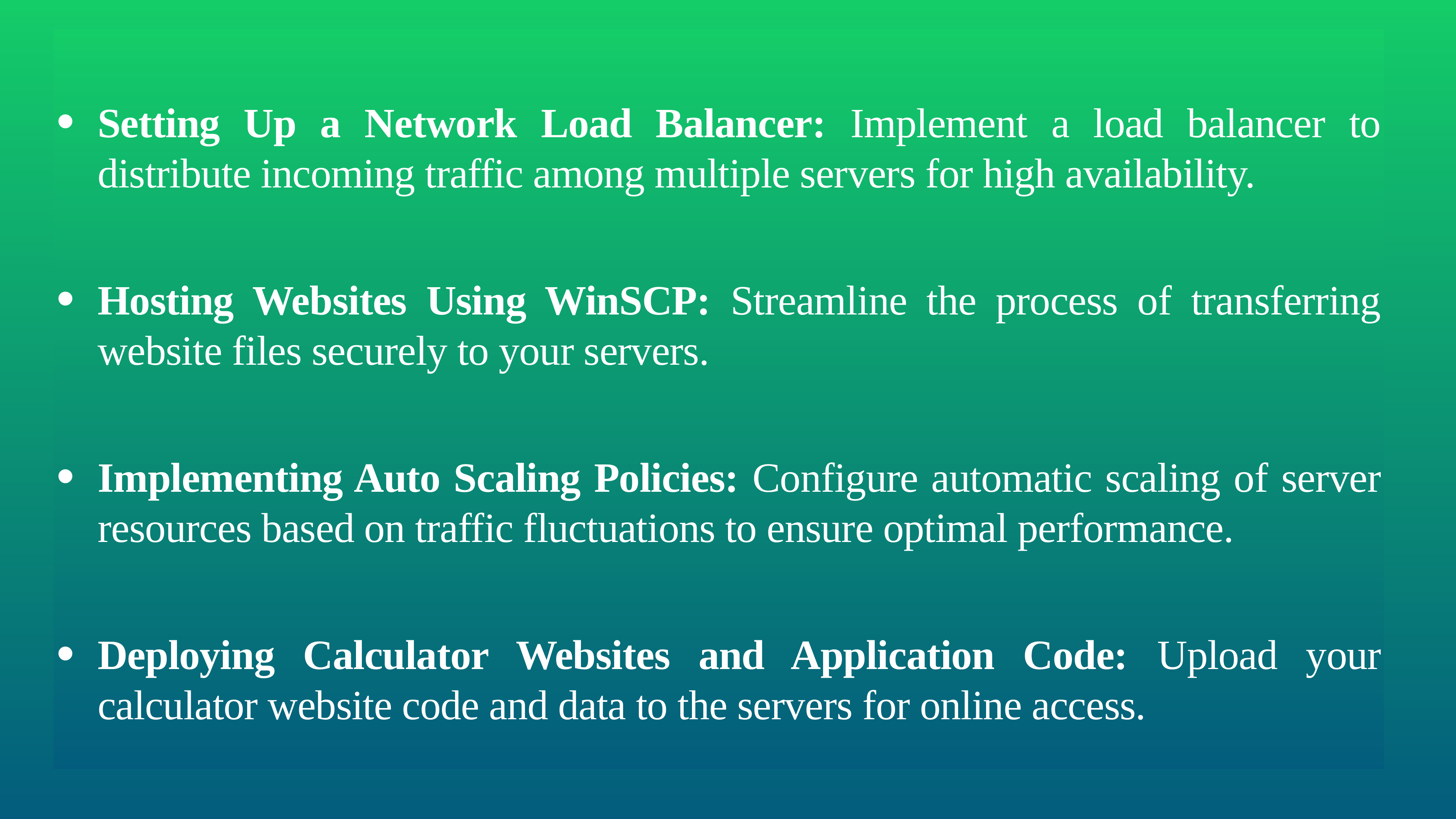

Setting Up a Network Load Balancer: Implement a load balancer to distribute incoming traffic among multiple servers for high availability.

Hosting Websites Using WinSCP: Streamline the process of transferring website files securely to your servers.

Implementing Auto Scaling Policies: Configure automatic scaling of server resources based on traffic fluctuations to ensure optimal performance.

Deploying Calculator Websites and Application Code: Upload your calculator website code and data to the servers for online access.